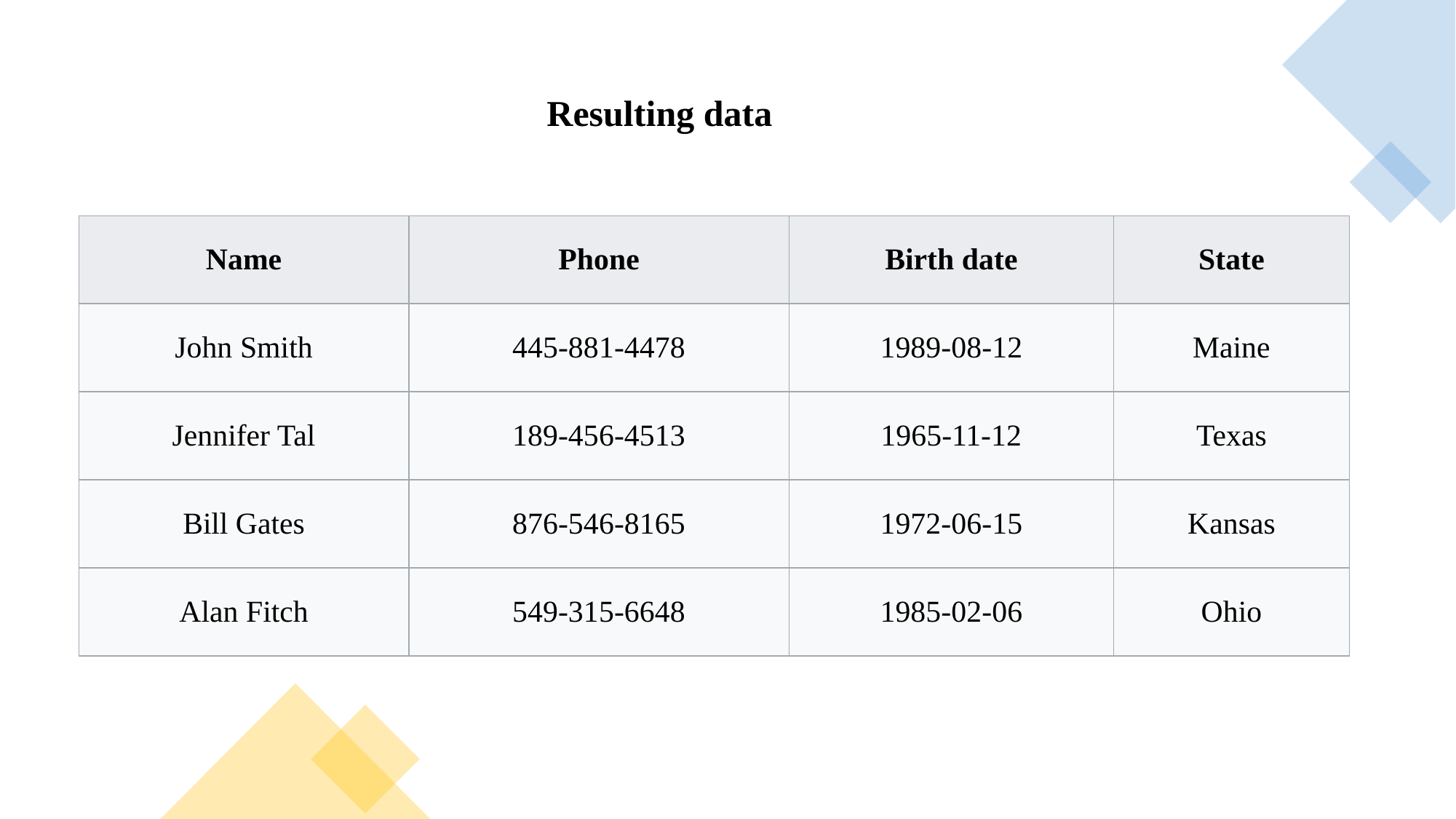

Resulting data
| Name | Phone | Birth date | State |
| --- | --- | --- | --- |
| John Smith | 445-881-4478 | 1989-08-12 | Maine |
| Jennifer Tal | 189-456-4513 | 1965-11-12 | Texas |
| Bill Gates | 876-546-8165 | 1972-06-15 | Kansas |
| Alan Fitch | 549-315-6648 | 1985-02-06 | Ohio |